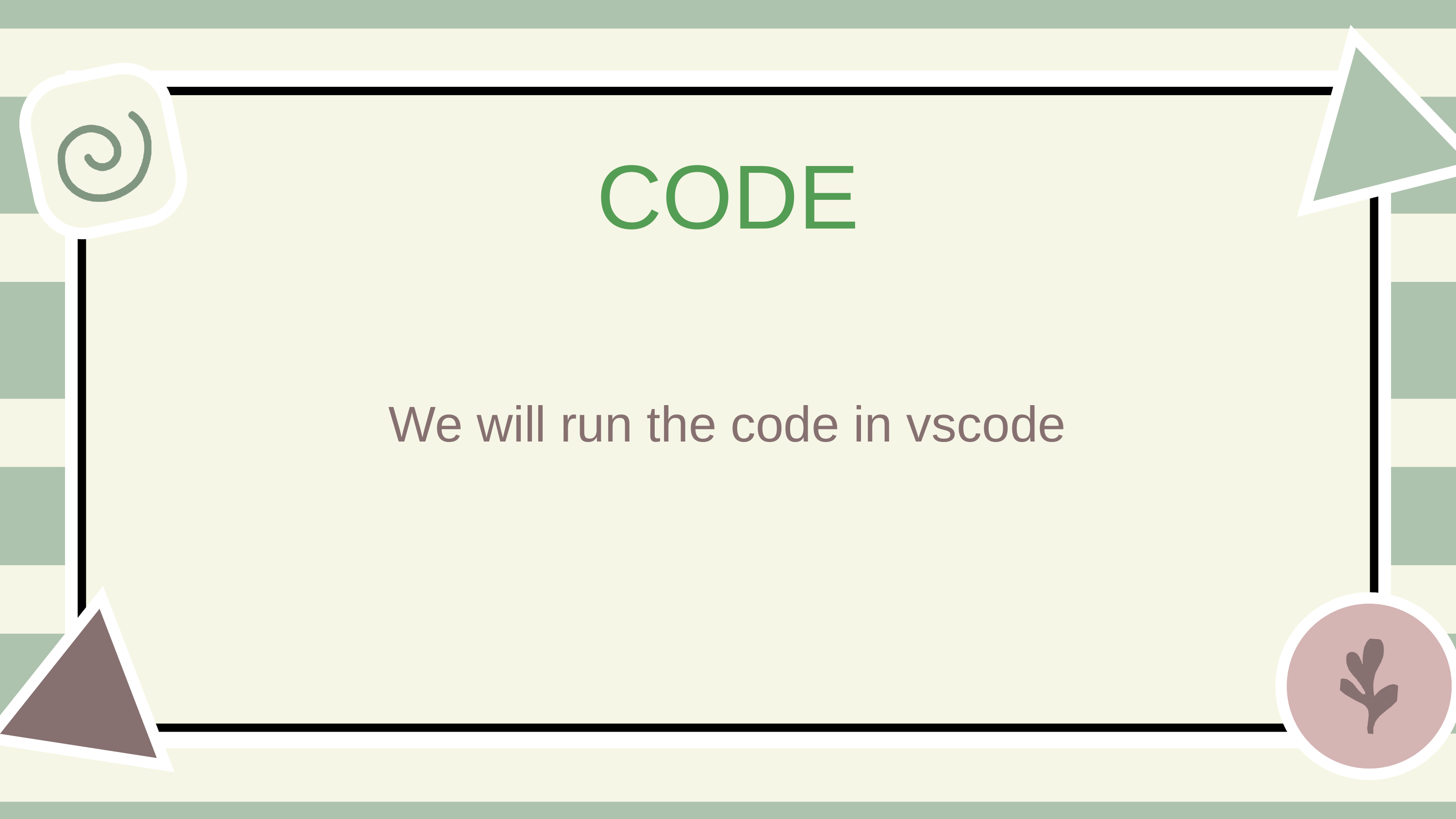

CODE

We will run the code in vscode